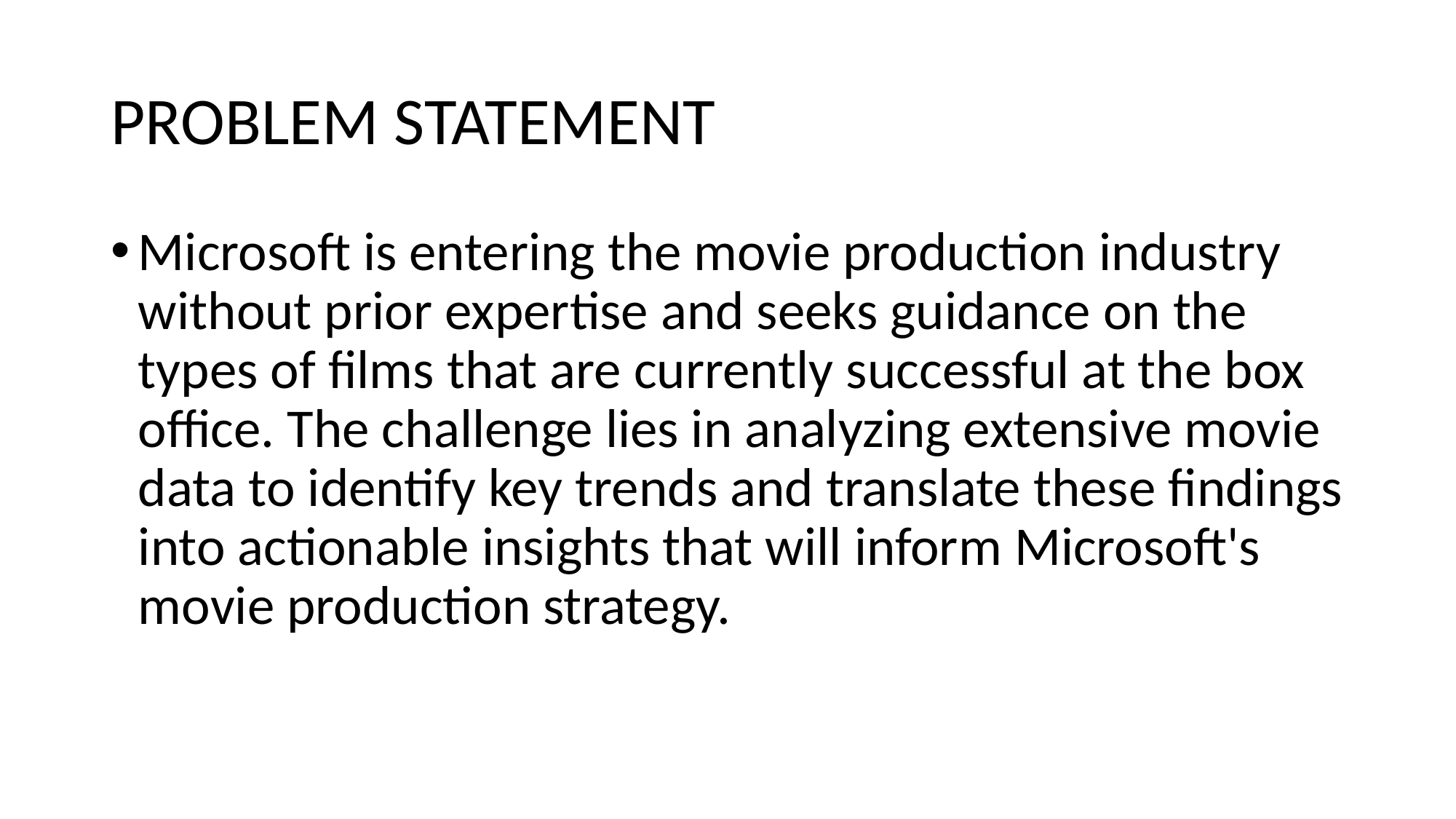

# PROBLEM STATEMENT
Microsoft is entering the movie production industry without prior expertise and seeks guidance on the types of films that are currently successful at the box office. The challenge lies in analyzing extensive movie data to identify key trends and translate these findings into actionable insights that will inform Microsoft's movie production strategy.